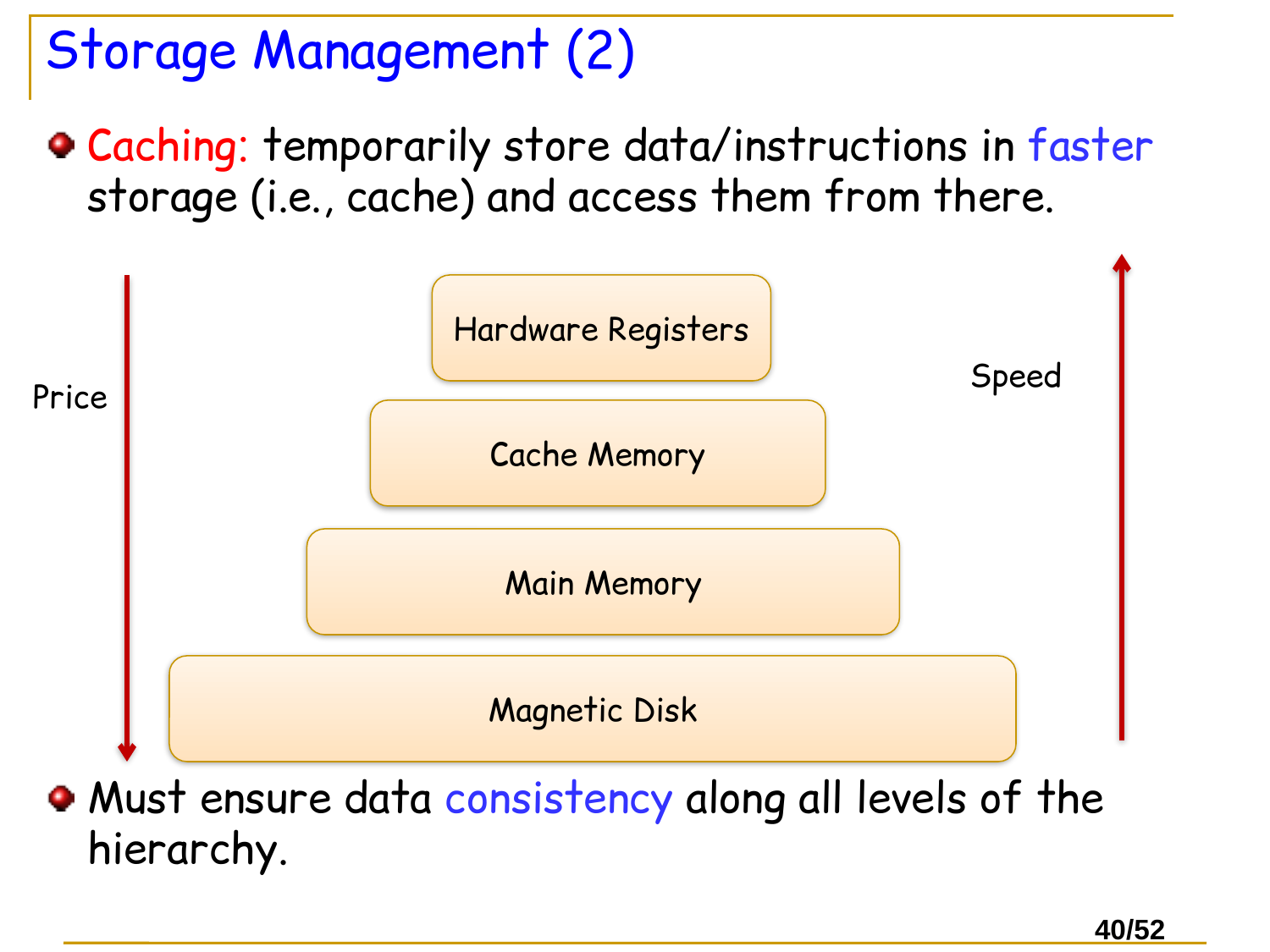

# Storage Management (2)
Caching: temporarily store data/instructions in faster storage (i.e., cache) and access them from there.

Must ensure data consistency along all levels of the hierarchy.
Hardware Registers
Speed
Price
Cache Memory
Main Memory
Magnetic Disk